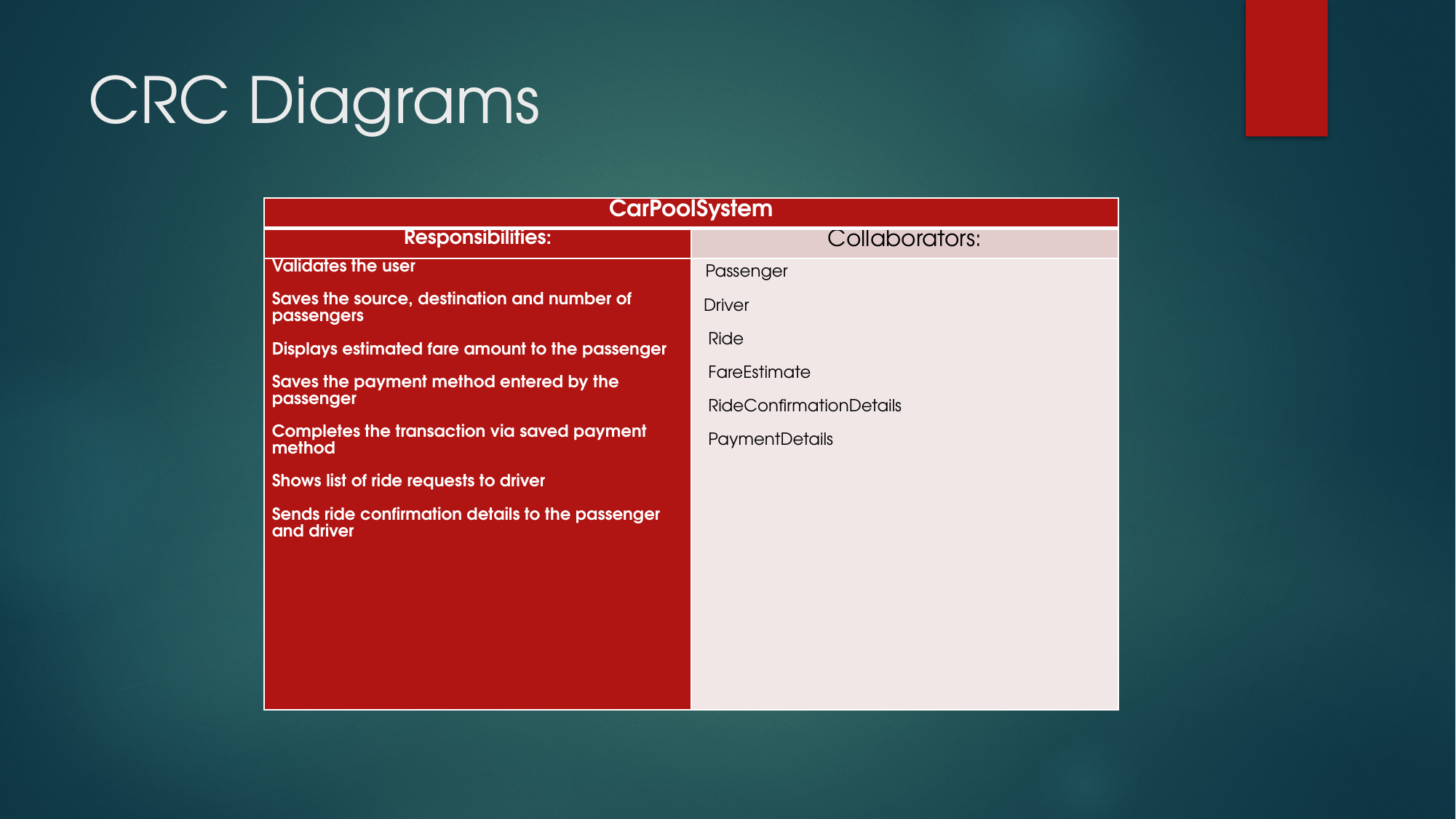

# CRC Diagrams
| CarPoolSystem |  |
| --- | --- |
| Responsibilities: | Collaborators: |
| Validates the user   Saves the source, destination and number of passengers   Displays estimated fare amount to the passenger   Saves the payment method entered by the passenger   Completes the transaction via saved payment method   Shows list of ride requests to driver   Sends ride confirmation details to the passenger and driver | Passenger   Driver Ride FareEstimate   RideConfirmationDetails   PaymentDetails |